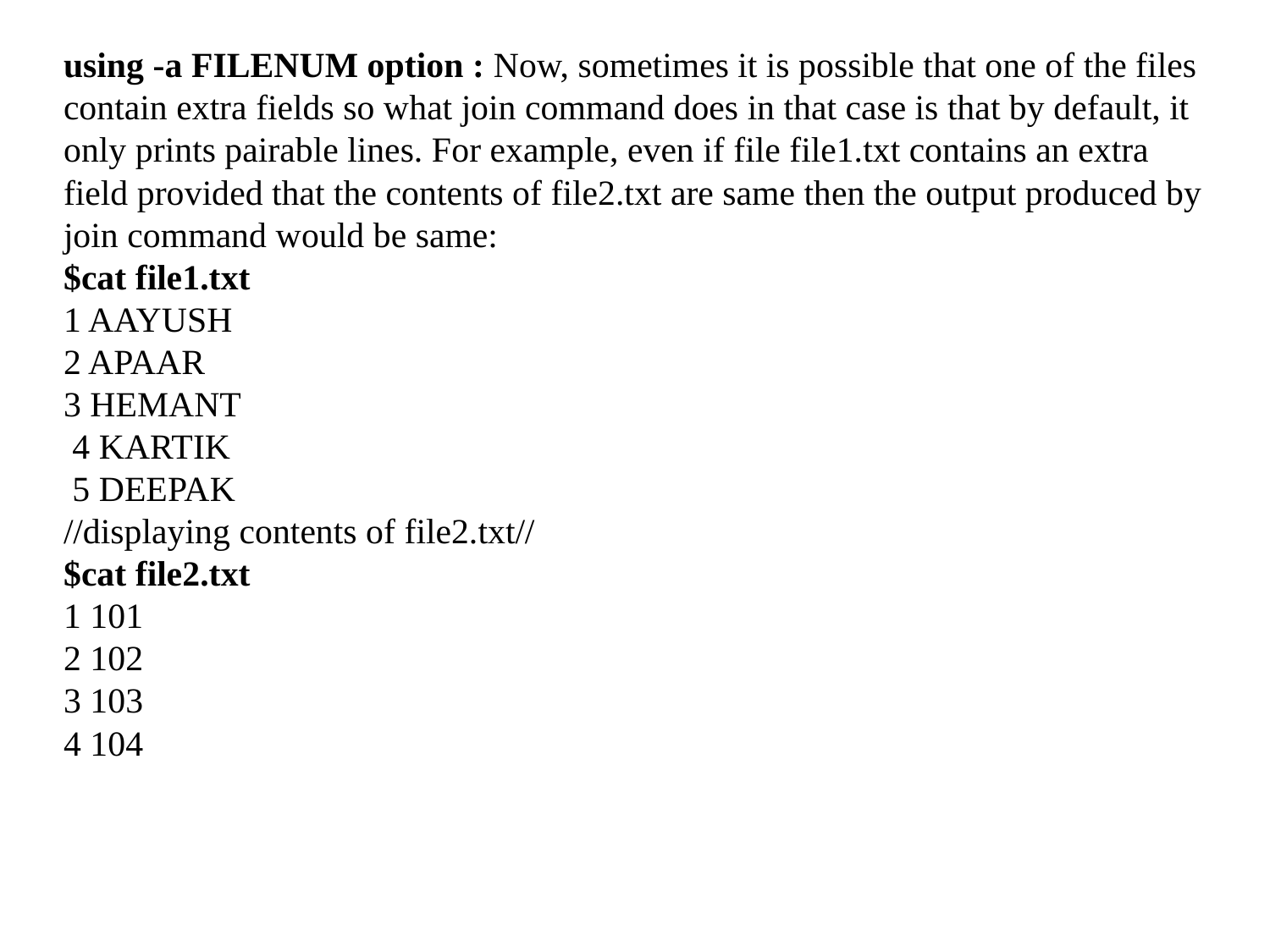

# using -a FILENUM option : Now, sometimes it is possible that one of the files contain extra fields so what join command does in that case is that by default, it only prints pairable lines. For example, even if file file1.txt contains an extra field provided that the contents of file2.txt are same then the output produced by join command would be same:
$cat file1.txt
1 AAYUSH
2 APAAR
3 HEMANT
 4 KARTIK
 5 DEEPAK
//displaying contents of file2.txt//
$cat file2.txt
1 101
2 102
3 103
4 104